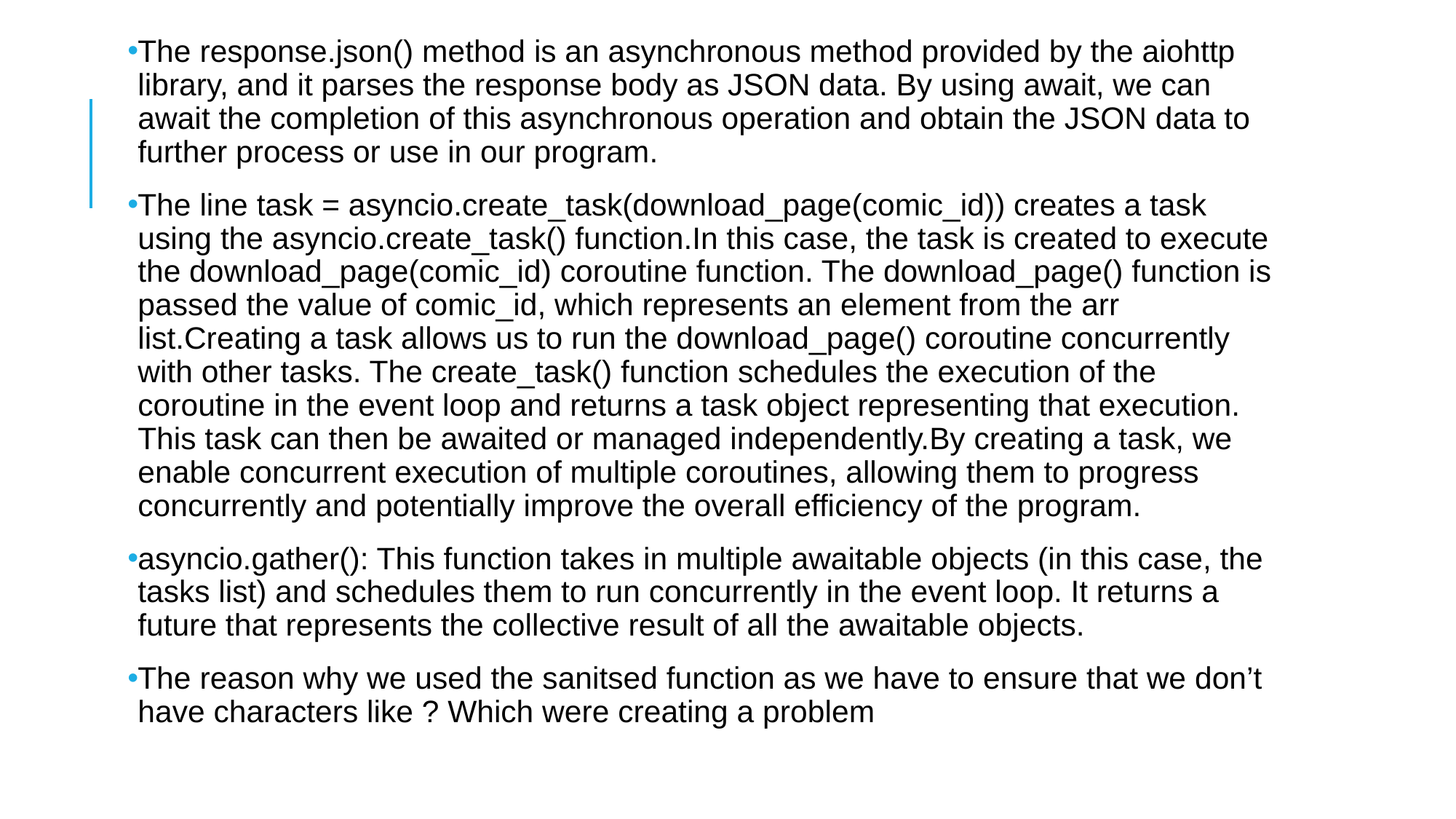

The response.json() method is an asynchronous method provided by the aiohttp library, and it parses the response body as JSON data. By using await, we can await the completion of this asynchronous operation and obtain the JSON data to further process or use in our program.
The line task = asyncio.create_task(download_page(comic_id)) creates a task using the asyncio.create_task() function.In this case, the task is created to execute the download_page(comic_id) coroutine function. The download_page() function is passed the value of comic_id, which represents an element from the arr list.Creating a task allows us to run the download_page() coroutine concurrently with other tasks. The create_task() function schedules the execution of the coroutine in the event loop and returns a task object representing that execution. This task can then be awaited or managed independently.By creating a task, we enable concurrent execution of multiple coroutines, allowing them to progress concurrently and potentially improve the overall efficiency of the program.
asyncio.gather(): This function takes in multiple awaitable objects (in this case, the tasks list) and schedules them to run concurrently in the event loop. It returns a future that represents the collective result of all the awaitable objects.
The reason why we used the sanitsed function as we have to ensure that we don’t have characters like ? Which were creating a problem